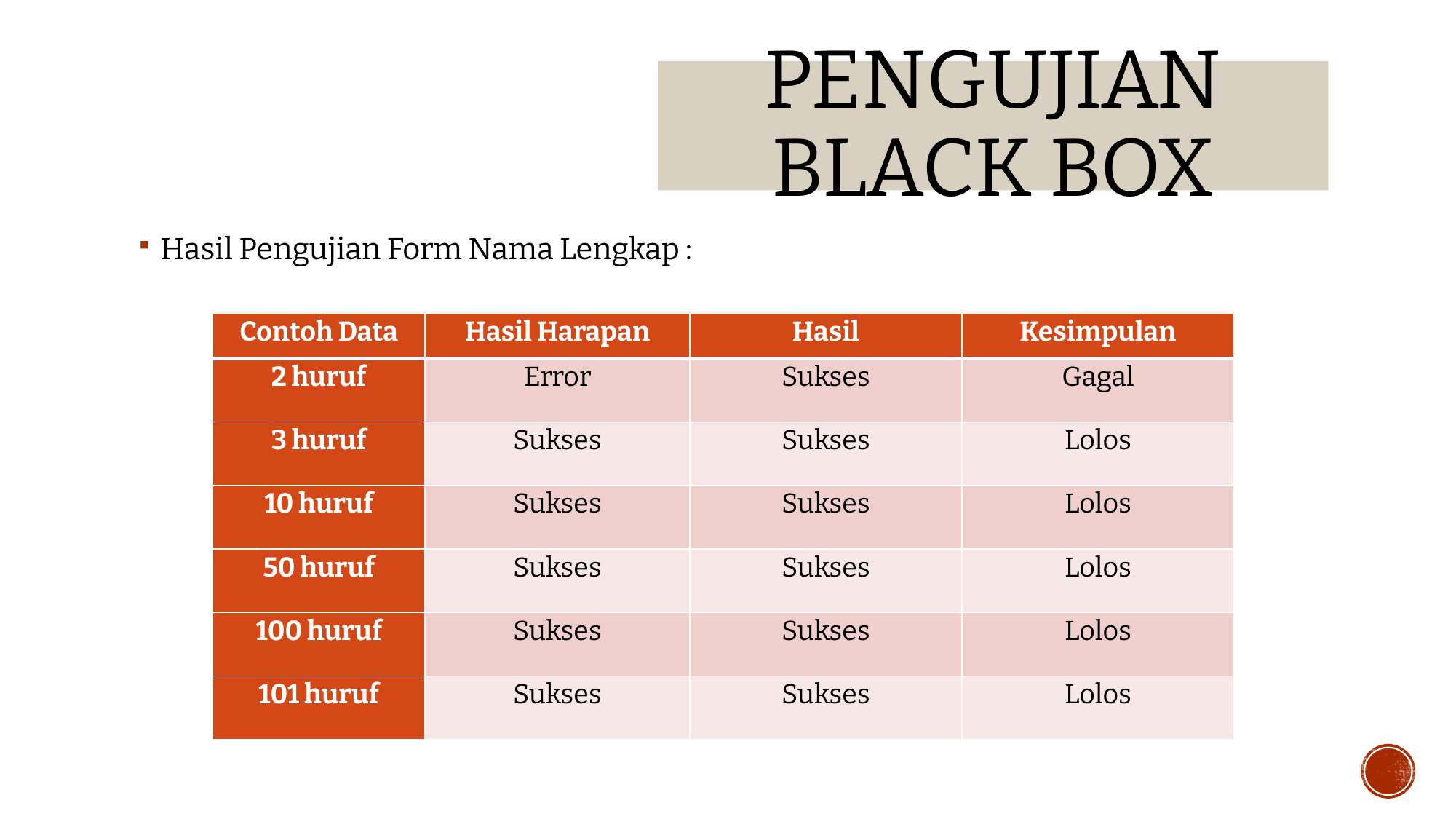

# Pengujian black box
Hasil Pengujian Form Nama Lengkap :

| Contoh Data | Hasil Harapan | Hasil | Kesimpulan |
| --- | --- | --- | --- |
| 2 huruf | Error | Sukses | Gagal |
| 3 huruf | Sukses | Sukses | Lolos |
| 10 huruf | Sukses | Sukses | Lolos |
| 50 huruf | Sukses | Sukses | Lolos |
| 100 huruf | Sukses | Sukses | Lolos |
| 101 huruf | Sukses | Sukses | Lolos |